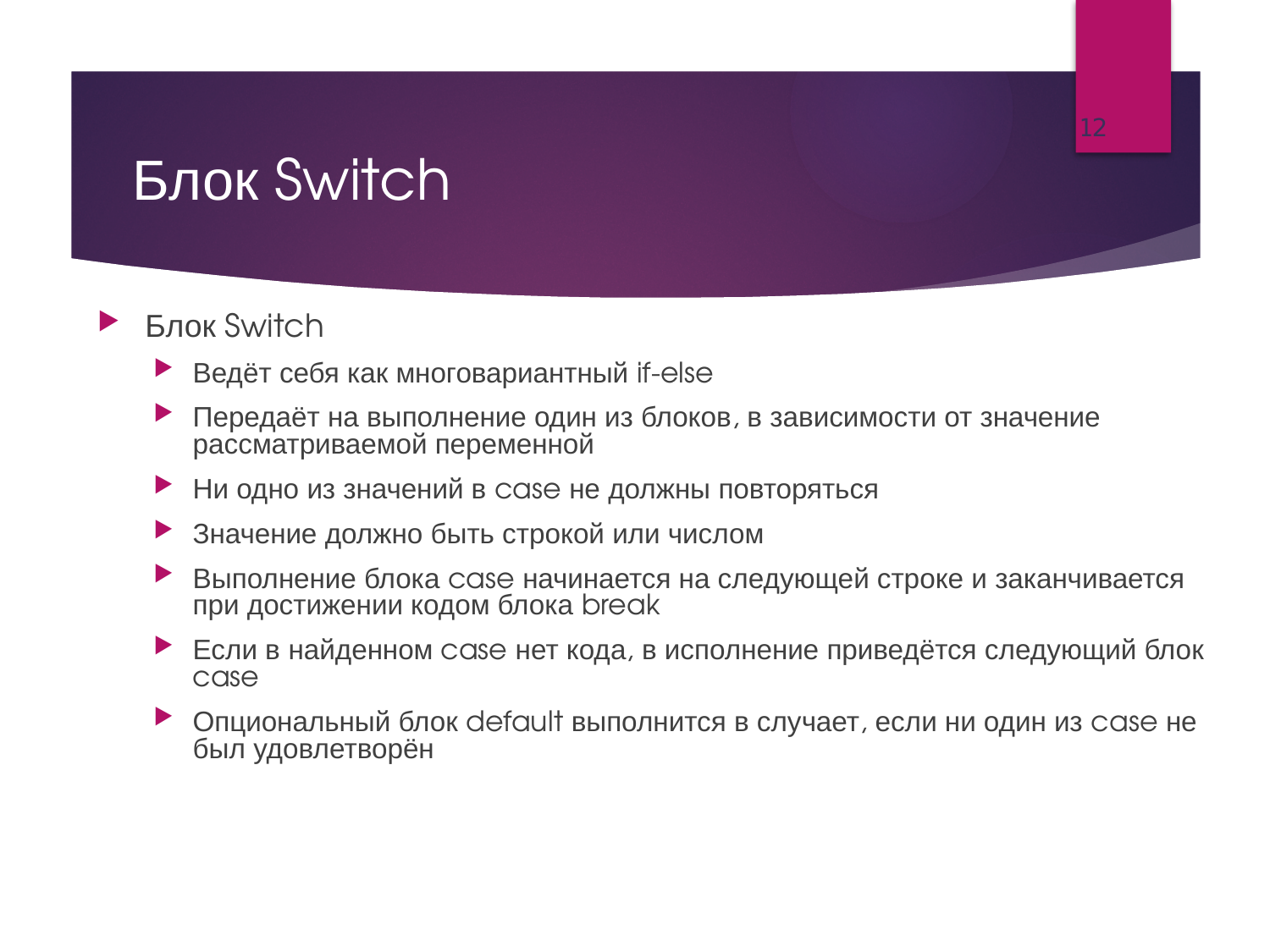

12
# Блок Switch
Блок Switch
Ведёт себя как многовариантный if-else
Передаёт на выполнение один из блоков, в зависимости от значение рассматриваемой переменной
Ни одно из значений в case не должны повторяться
Значение должно быть строкой или числом
Выполнение блока case начинается на следующей строке и заканчивается при достижении кодом блока break
Если в найденном case нет кода, в исполнение приведётся следующий блок case
Опциональный блок default выполнится в случает, если ни один из case не был удовлетворён